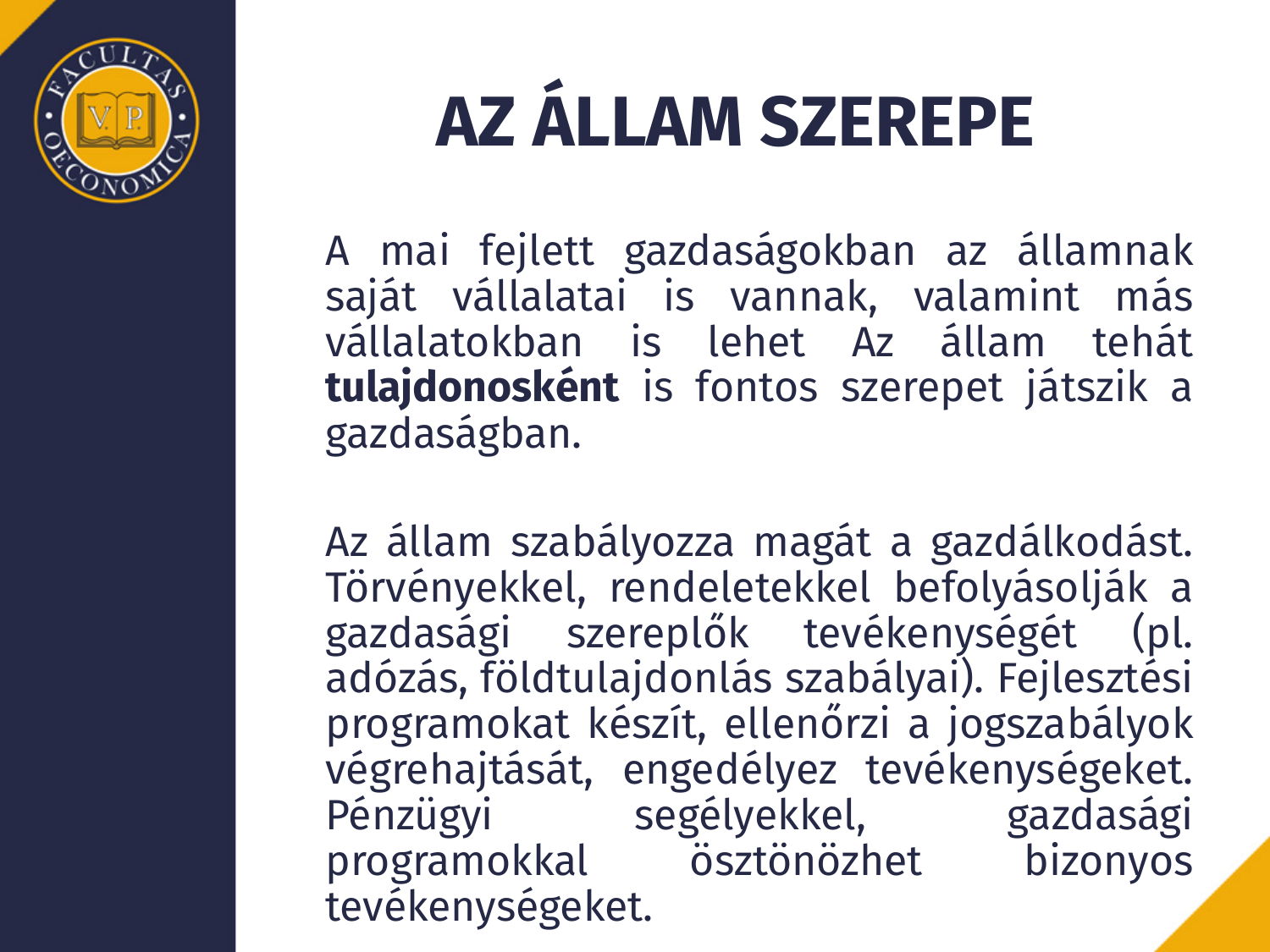

# AZ ÁLLAM SZEREPE
	A mai fejlett gazdaságokban az államnak saját vállalatai is vannak, valamint más vállalatokban is lehet Az állam tehát tulajdonosként is fontos szerepet játszik a gazdaságban.

	Az állam szabályozza magát a gazdálkodást. Törvényekkel, rendeletekkel befolyásolják a gazdasági szereplők tevékenységét (pl. adózás, földtulajdonlás szabályai). Fejlesztési programokat készít, ellenőrzi a jogszabályok végrehajtását, engedélyez tevékenységeket. Pénzügyi segélyekkel, gazdasági programokkal ösztönözhet bizonyos tevékenységeket.